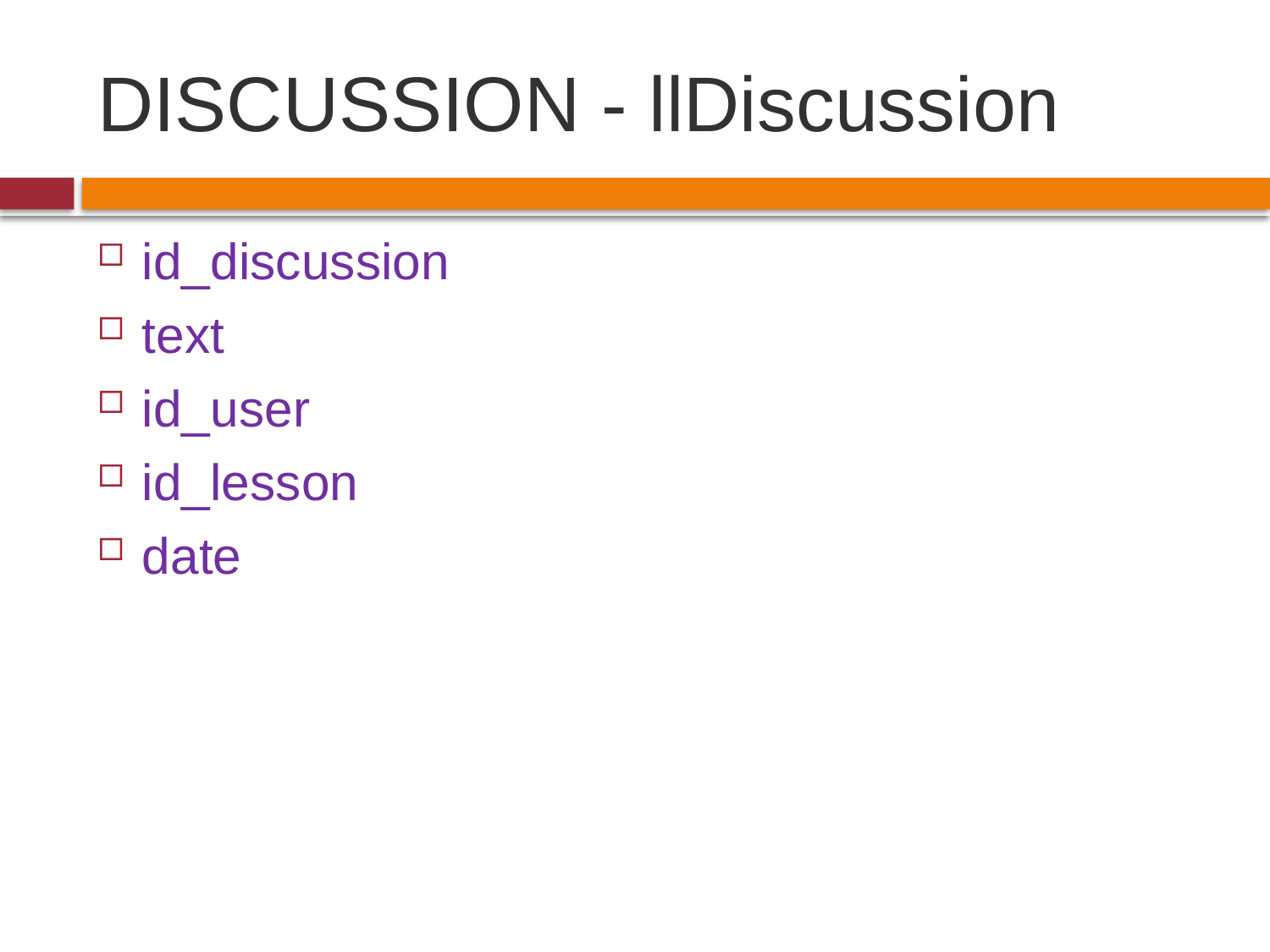

# DISCUSSION - llDiscussion
id_discussion
text
id_user
id_lesson
date